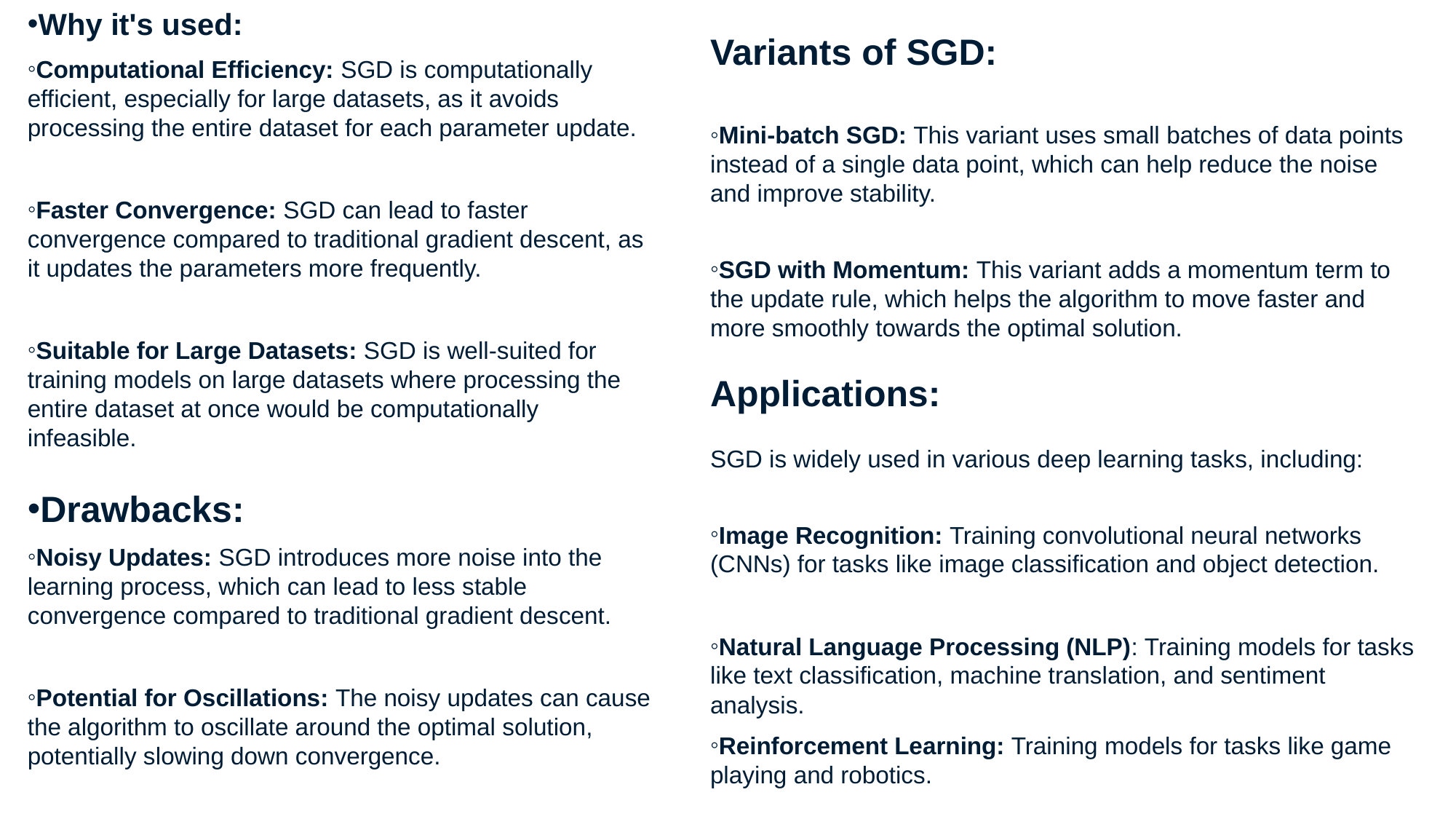

Why it's used:
Computational Efficiency: SGD is computationally efficient, especially for large datasets, as it avoids processing the entire dataset for each parameter update.

Faster Convergence: SGD can lead to faster convergence compared to traditional gradient descent, as it updates the parameters more frequently.

Suitable for Large Datasets: SGD is well-suited for training models on large datasets where processing the entire dataset at once would be computationally infeasible.

Drawbacks:
Noisy Updates: SGD introduces more noise into the learning process, which can lead to less stable convergence compared to traditional gradient descent.

Potential for Oscillations: The noisy updates can cause the algorithm to oscillate around the optimal solution, potentially slowing down convergence.

Variants of SGD:

Mini-batch SGD: This variant uses small batches of data points instead of a single data point, which can help reduce the noise and improve stability.

SGD with Momentum: This variant adds a momentum term to the update rule, which helps the algorithm to move faster and more smoothly towards the optimal solution.

Applications:

SGD is widely used in various deep learning tasks, including:

Image Recognition: Training convolutional neural networks (CNNs) for tasks like image classification and object detection.

Natural Language Processing (NLP): Training models for tasks like text classification, machine translation, and sentiment analysis.
Reinforcement Learning: Training models for tasks like game playing and robotics.